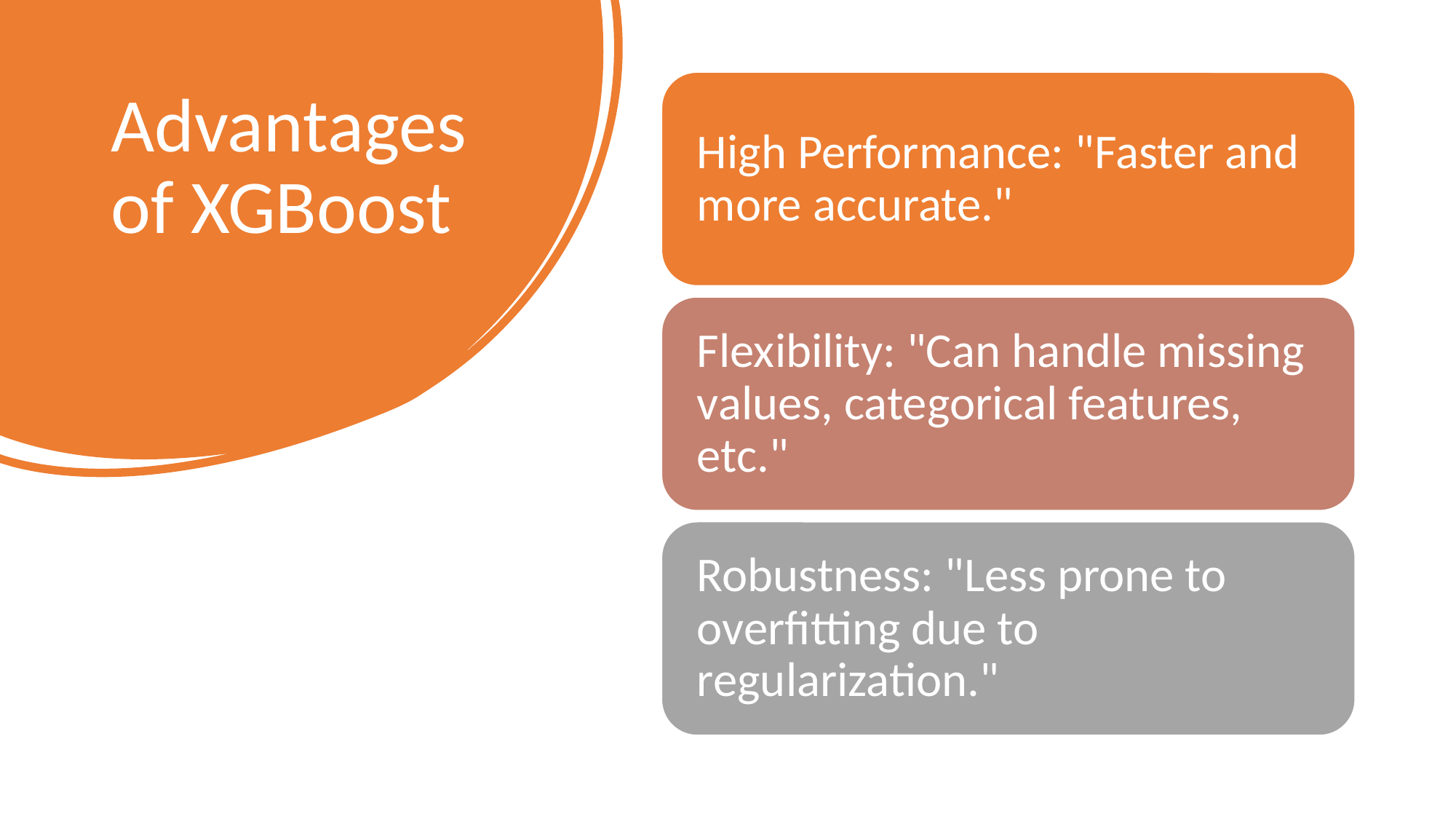

High Performance: "Faster and more accurate."
Flexibility: "Can handle missing values, categorical features, etc."
Robustness: "Less prone to overfitting due to regularization."
# Advantages of XGBoost